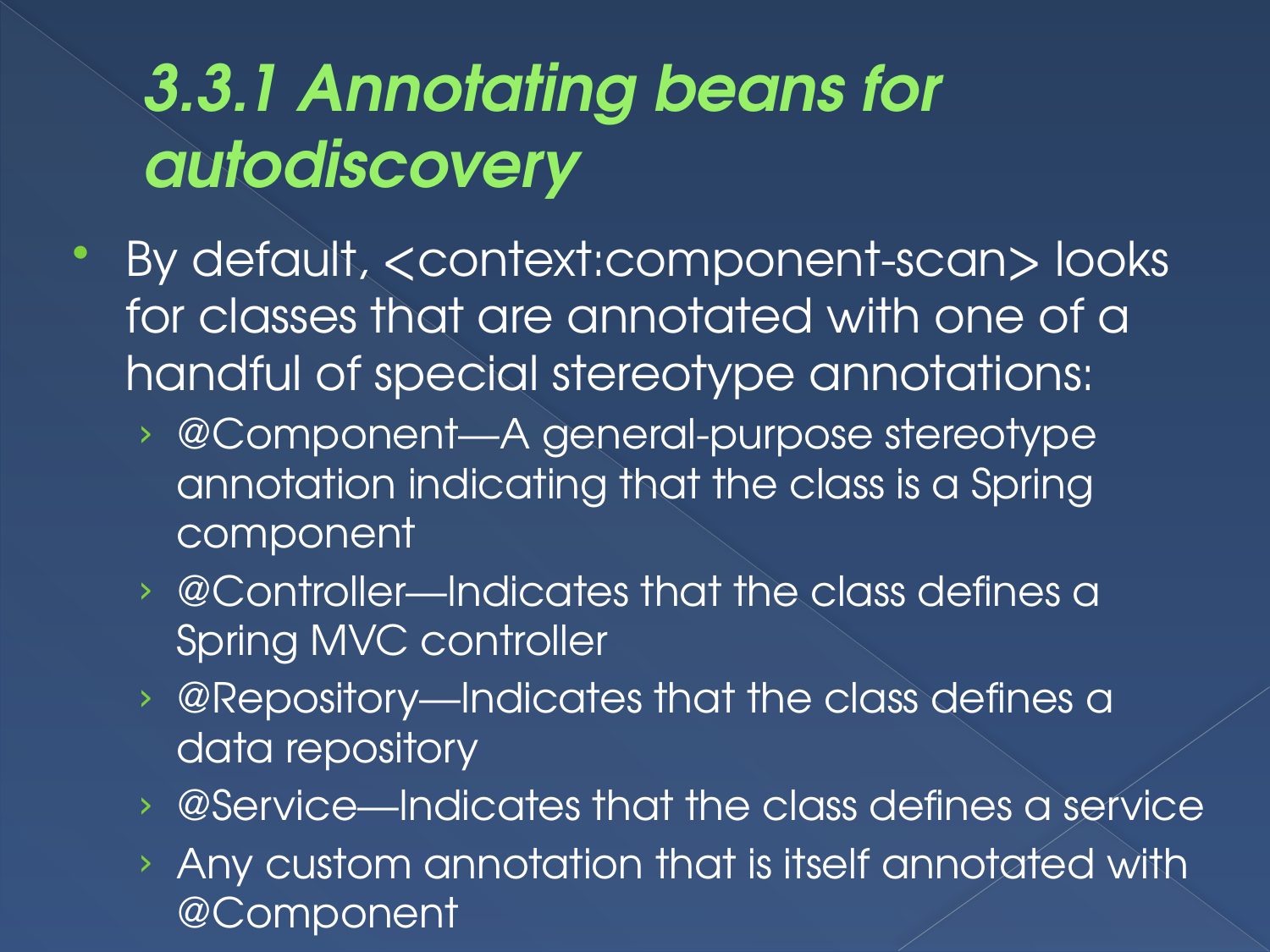

# 3.3.1 Annotating beans for autodiscovery
By default, <context:component-scan> looks for classes that are annotated with one of a handful of special stereotype annotations:
@Component—A general-purpose stereotype annotation indicating that the class is a Spring component
@Controller—Indicates that the class defines a Spring MVC controller
@Repository—Indicates that the class defines a data repository
@Service—Indicates that the class defines a service
Any custom annotation that is itself annotated with @Component